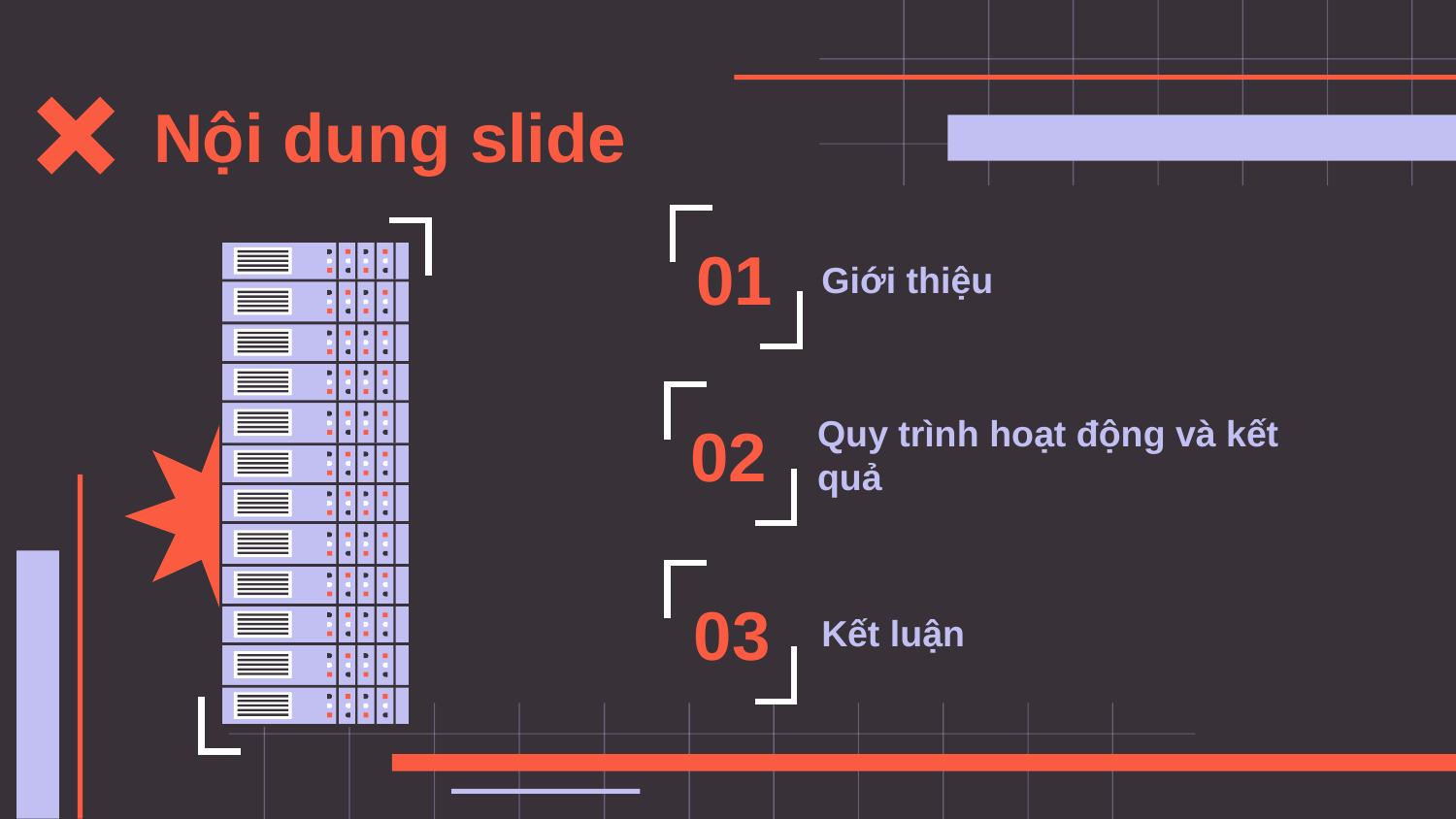

Nội dung slide

01
# Giới thiệu
Quy trình hoạt động và kết quả

02
Kết luận
03